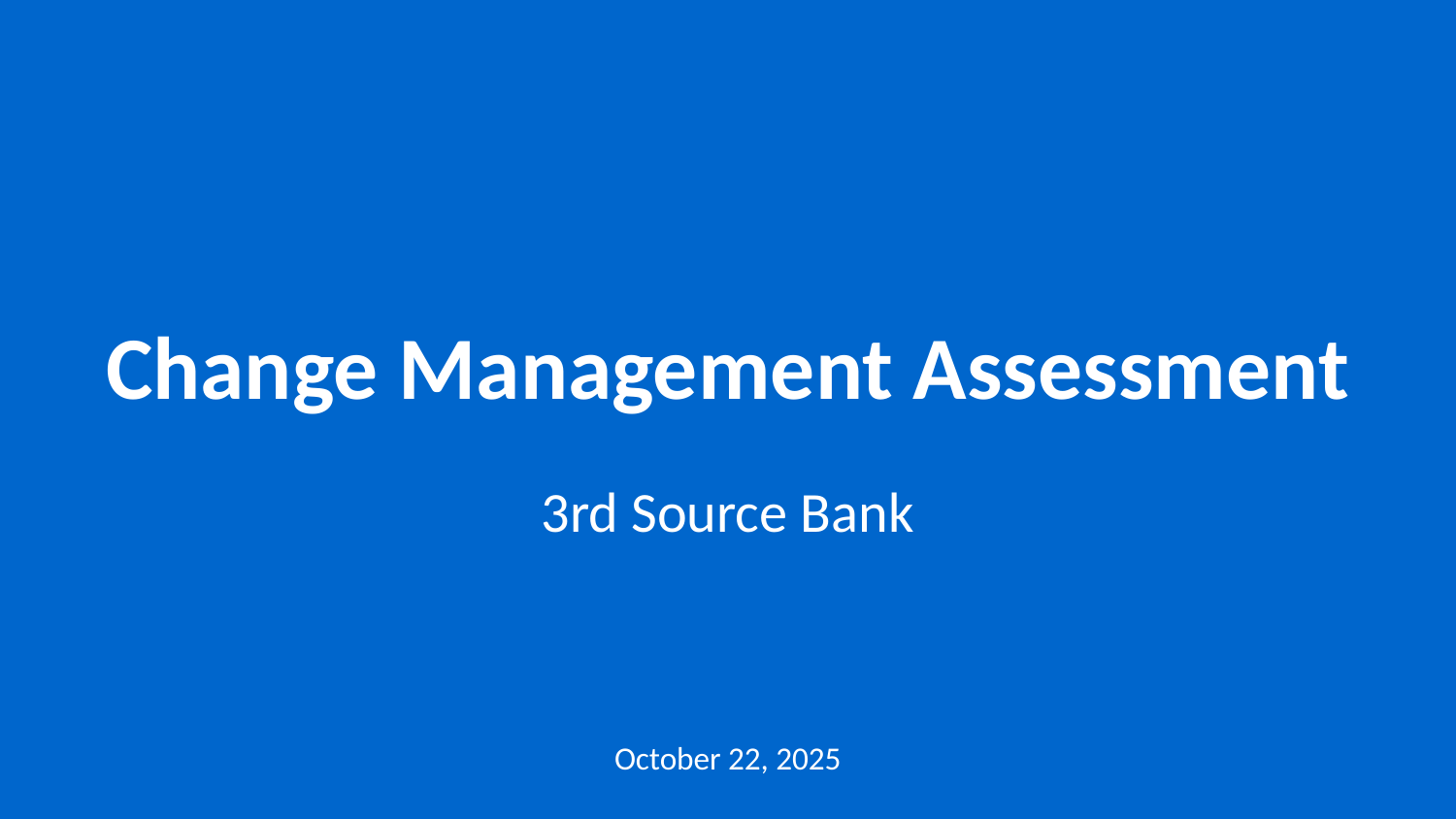

Change Management Assessment
3rd Source Bank
October 22, 2025